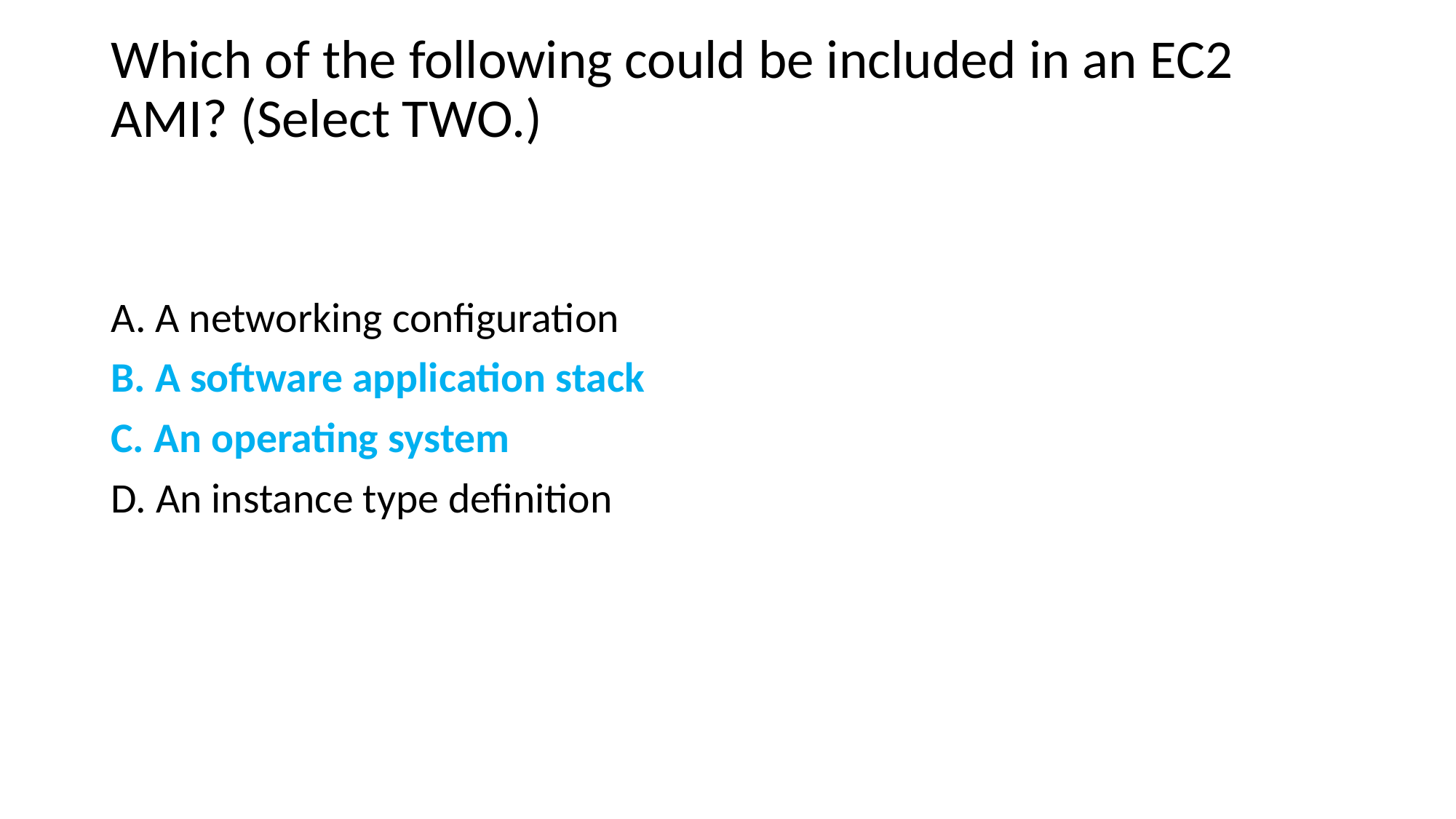

# Which of the following could be included in an EC2 AMI? (Select TWO.)
A. A networking configuration
B. A software application stack
C. An operating system
D. An instance type definition